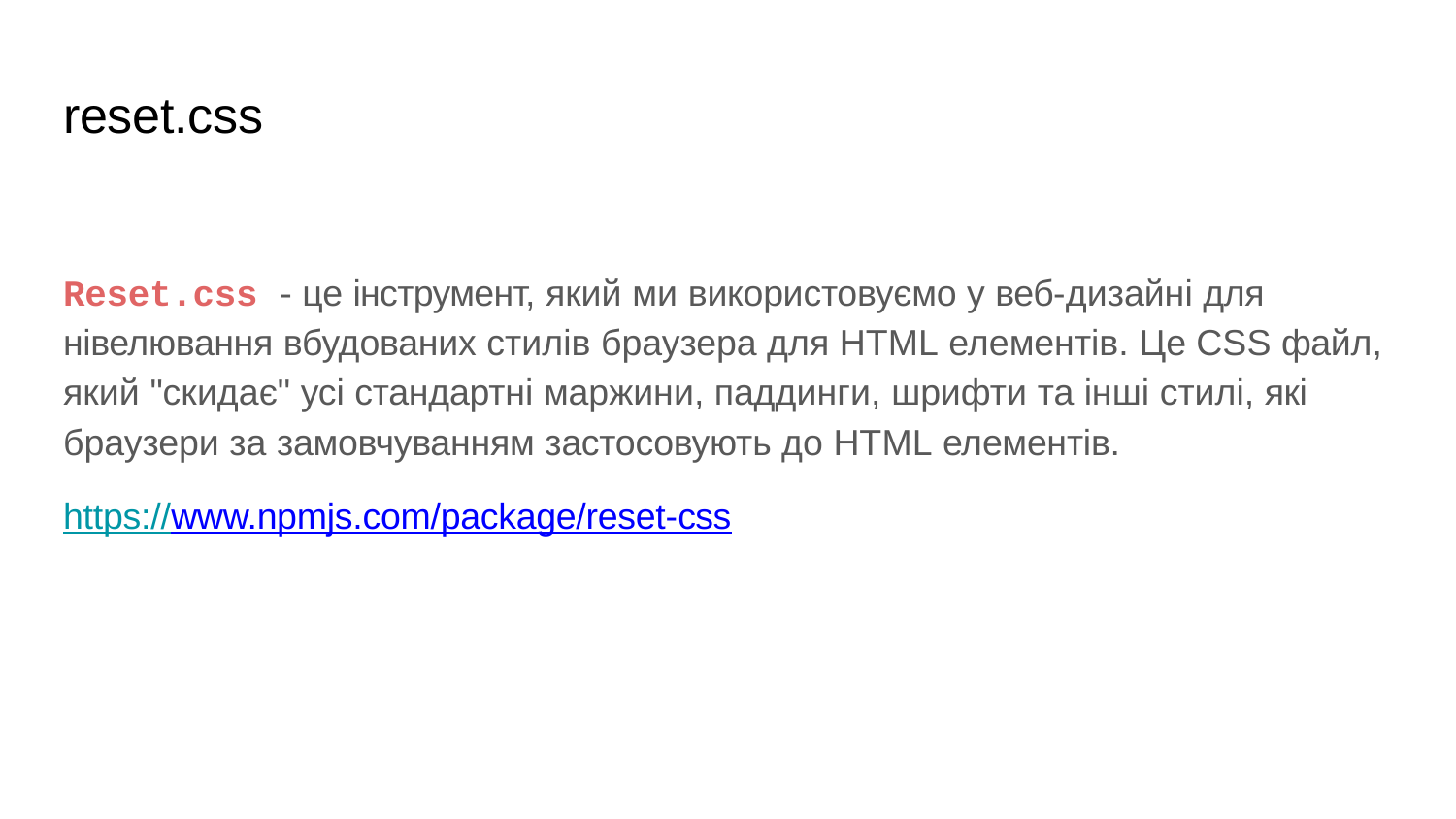

# reset.css
Reset.css - це інструмент, який ми використовуємо у веб-дизайні для нівелювання вбудованих стилів браузера для HTML елементів. Це CSS файл, який "скидає" усі стандартні маржини, паддинги, шрифти та інші стилі, які браузери за замовчуванням застосовують до HTML елементів.
https://www.npmjs.com/package/reset-css